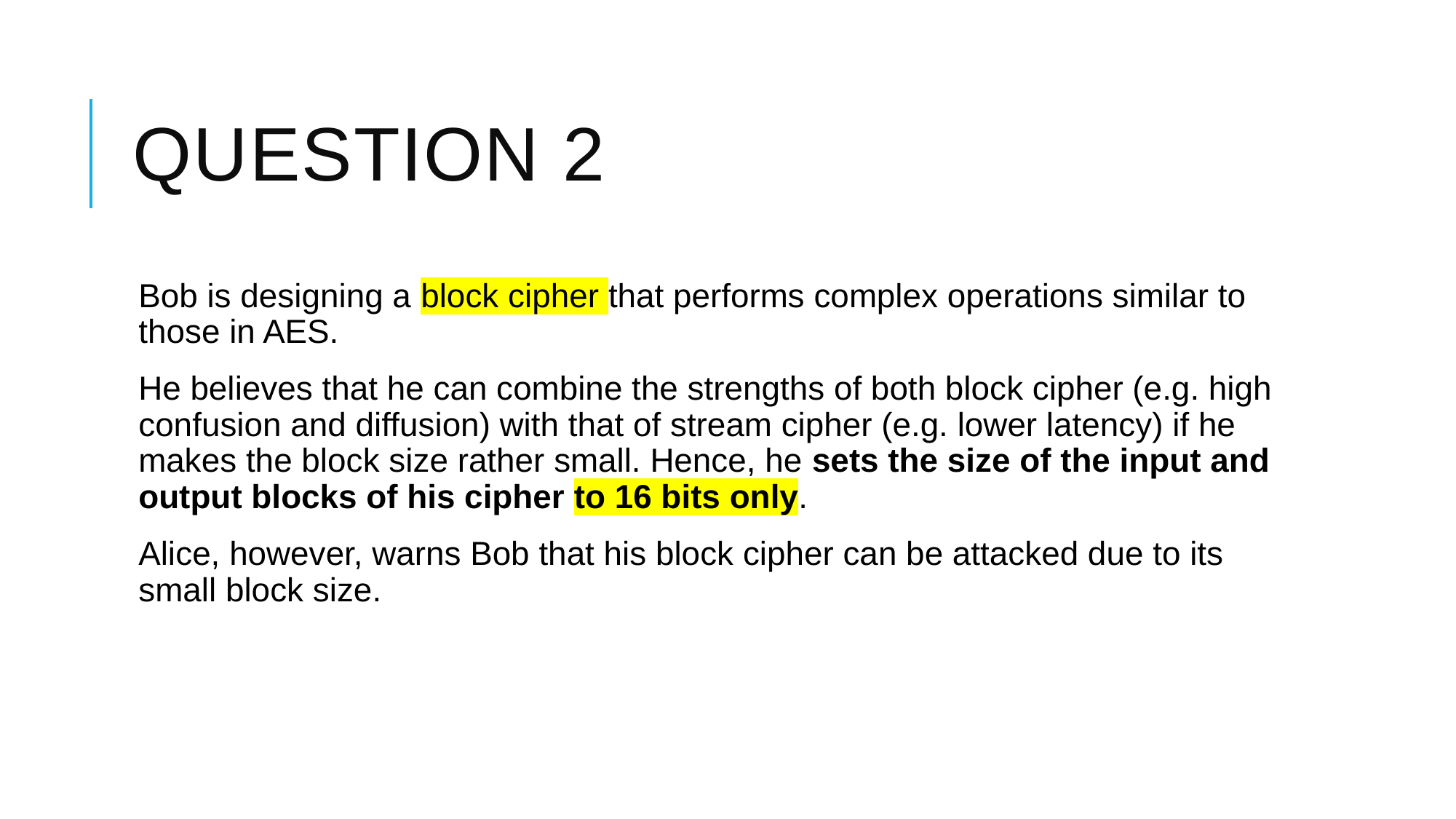

# Question 2
Bob is designing a block cipher that performs complex operations similar to those in AES.
He believes that he can combine the strengths of both block cipher (e.g. high confusion and diffusion) with that of stream cipher (e.g. lower latency) if he makes the block size rather small. Hence, he sets the size of the input and output blocks of his cipher to 16 bits only.
Alice, however, warns Bob that his block cipher can be attacked due to its small block size.